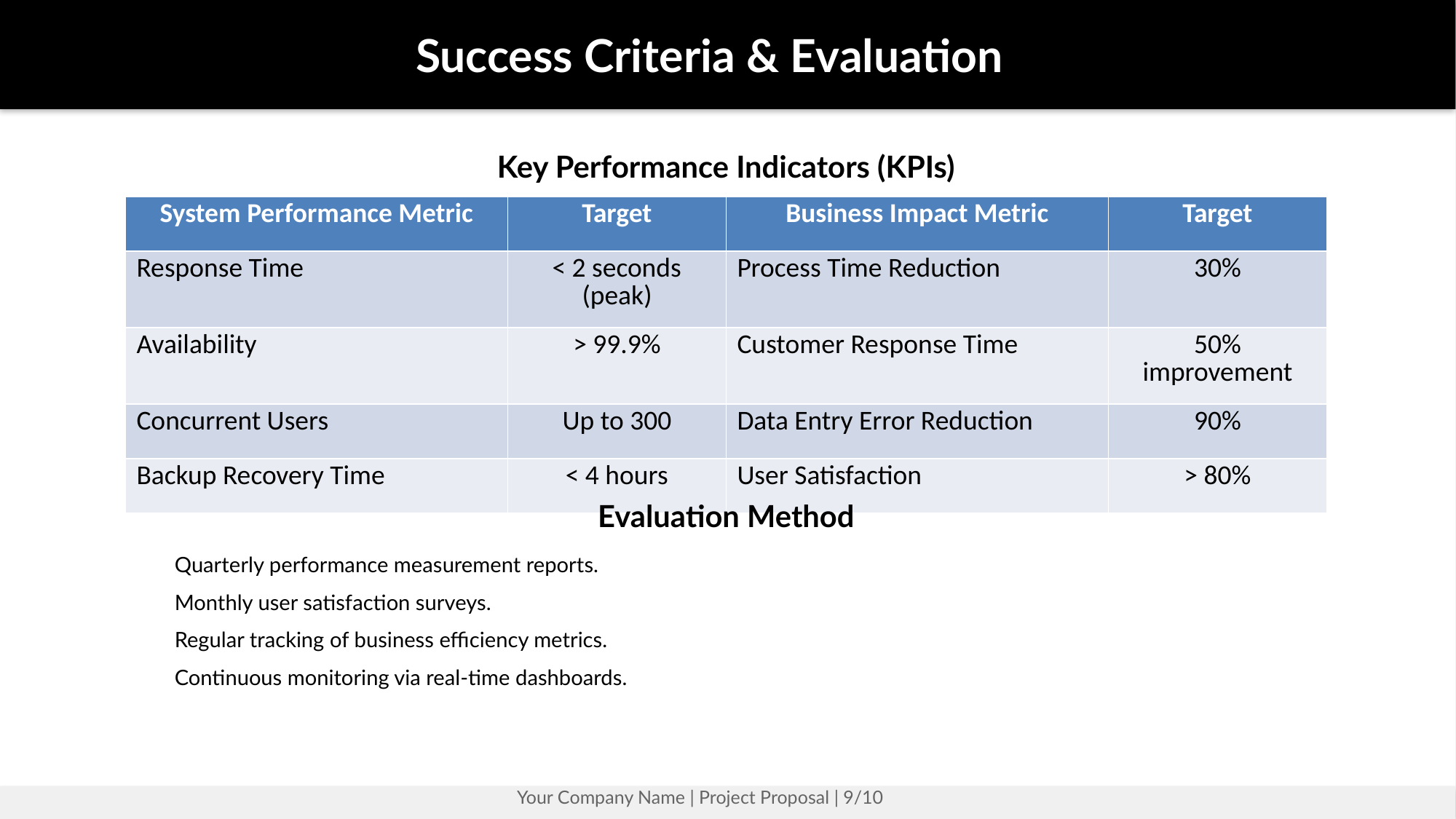

Success Criteria & Evaluation
#
Key Performance Indicators (KPIs)
| System Performance Metric | Target | Business Impact Metric | Target |
| --- | --- | --- | --- |
| Response Time | < 2 seconds (peak) | Process Time Reduction | 30% |
| Availability | > 99.9% | Customer Response Time | 50% improvement |
| Concurrent Users | Up to 300 | Data Entry Error Reduction | 90% |
| Backup Recovery Time | < 4 hours | User Satisfaction | > 80% |
Evaluation Method
Quarterly performance measurement reports.
Monthly user satisfaction surveys.
Regular tracking of business efficiency metrics.
Continuous monitoring via real-time dashboards.
Your Company Name | Project Proposal | 9/10